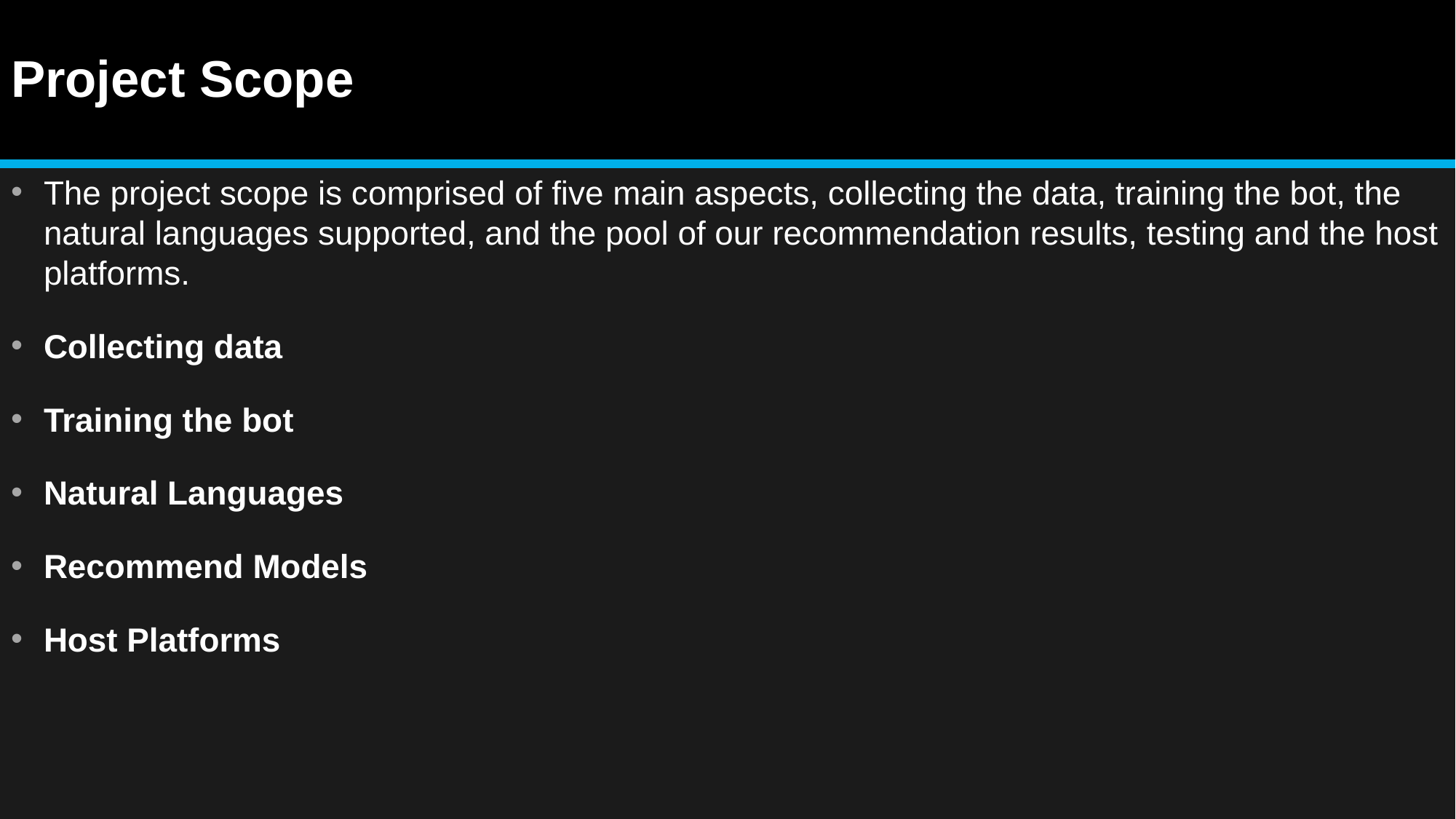

# Project Scope
The project scope is comprised of five main aspects, collecting the data, training the bot, the natural languages supported, and the pool of our recommendation results, testing and the host platforms.
Collecting data
Training the bot
Natural Languages
Recommend Models
Host Platforms